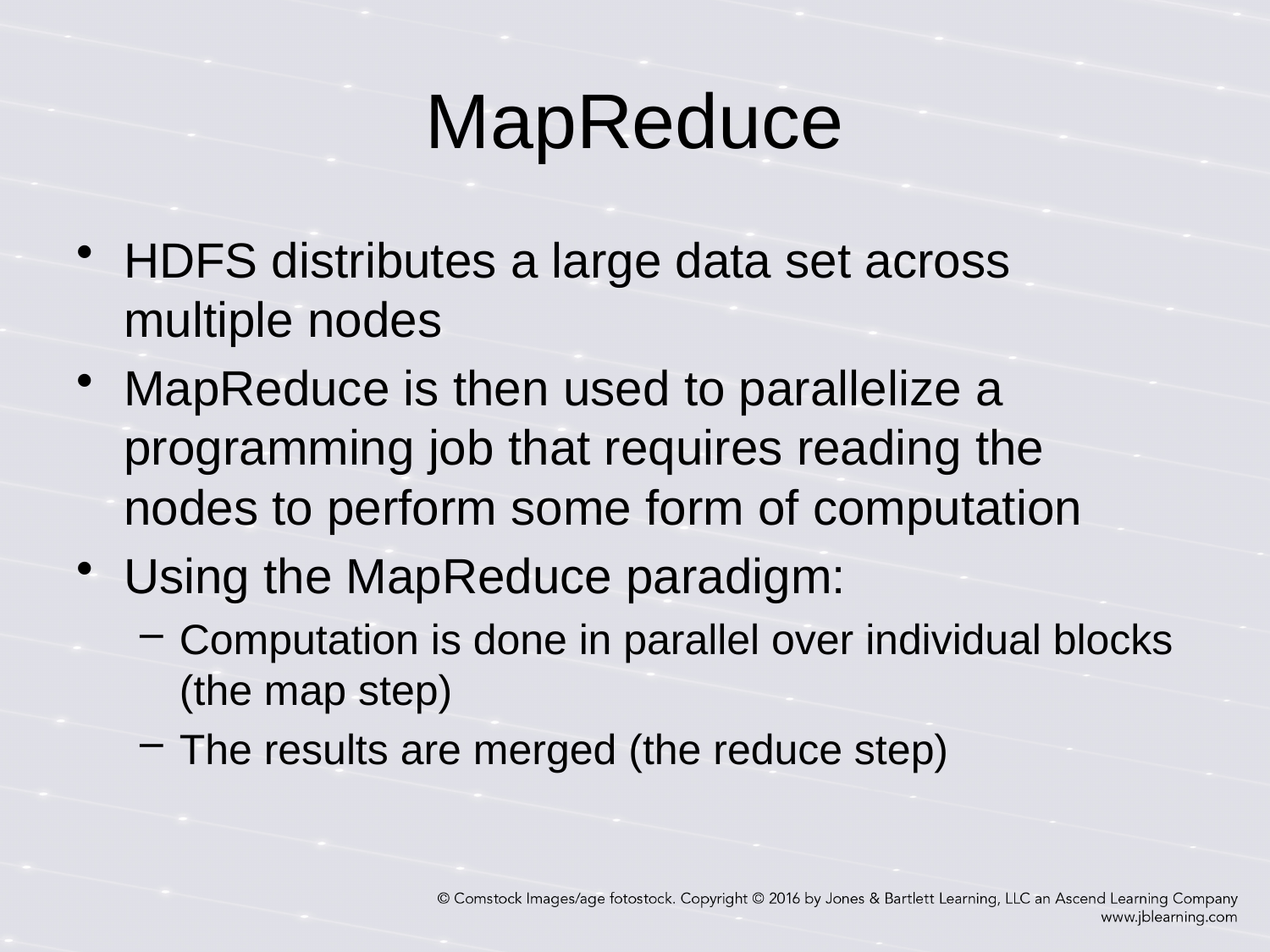

# MapReduce
HDFS distributes a large data set across multiple nodes
MapReduce is then used to parallelize a programming job that requires reading the nodes to perform some form of computation
Using the MapReduce paradigm:
Computation is done in parallel over individual blocks (the map step)
The results are merged (the reduce step)